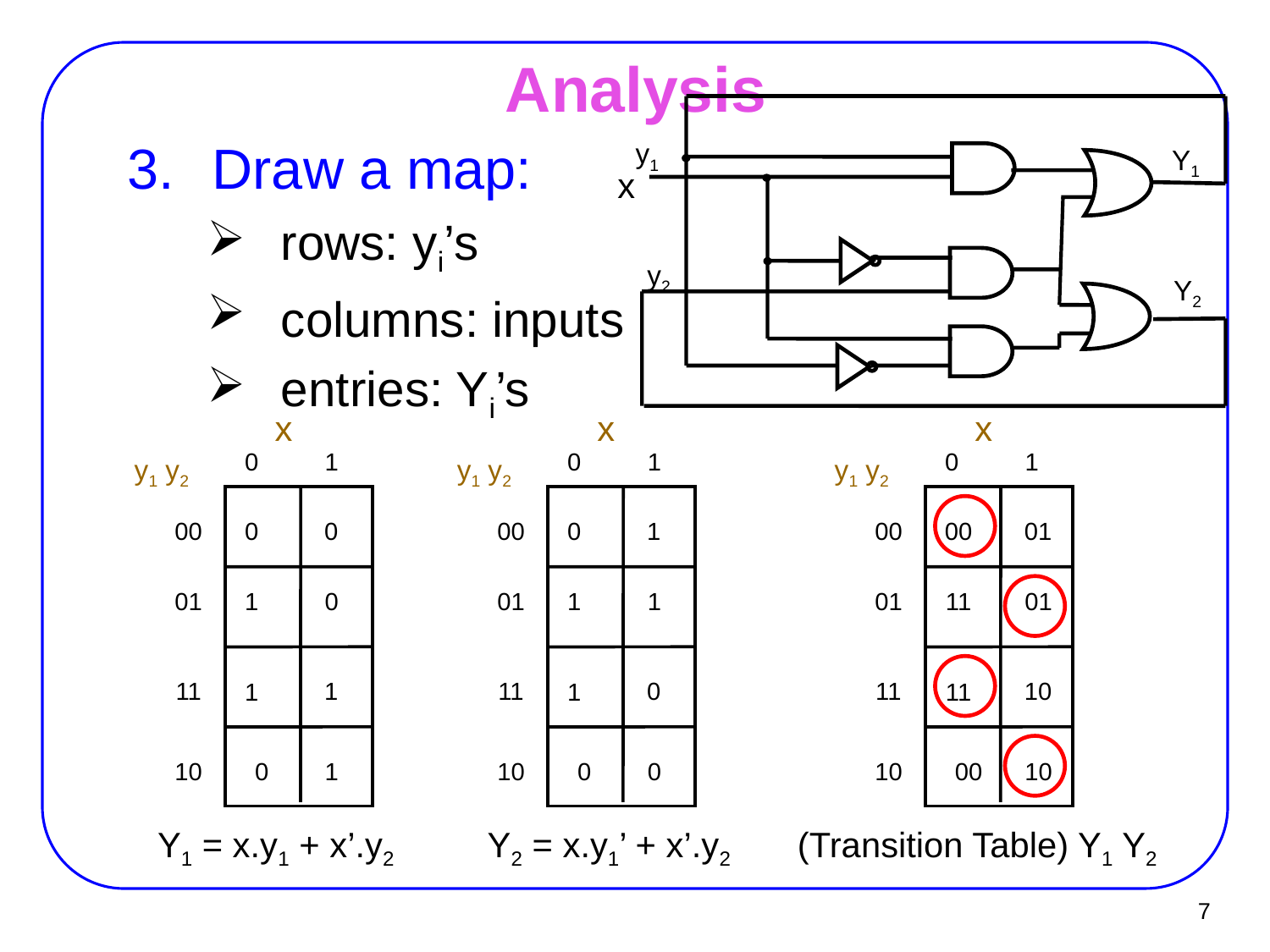

# Analysis

y1
Y1

x

y2

Y2

Draw a map:
rows: yi’s
columns: inputs
entries: Yi’s
x
x
x
0
1
 y1 y2

00
00
01

01
11
01

11
10
11

10
00
10
(Transition Table) Y1 Y2
0
1
0
1
 y1 y2
 y1 y2

00
0
0
00
0
1

01
1
01
1
0
1

11
1
11
0
1
1
10
10
0
1
0
0
Y1 = x.y1 + x’.y2
Y2 = x.y1’ + x’.y2
7